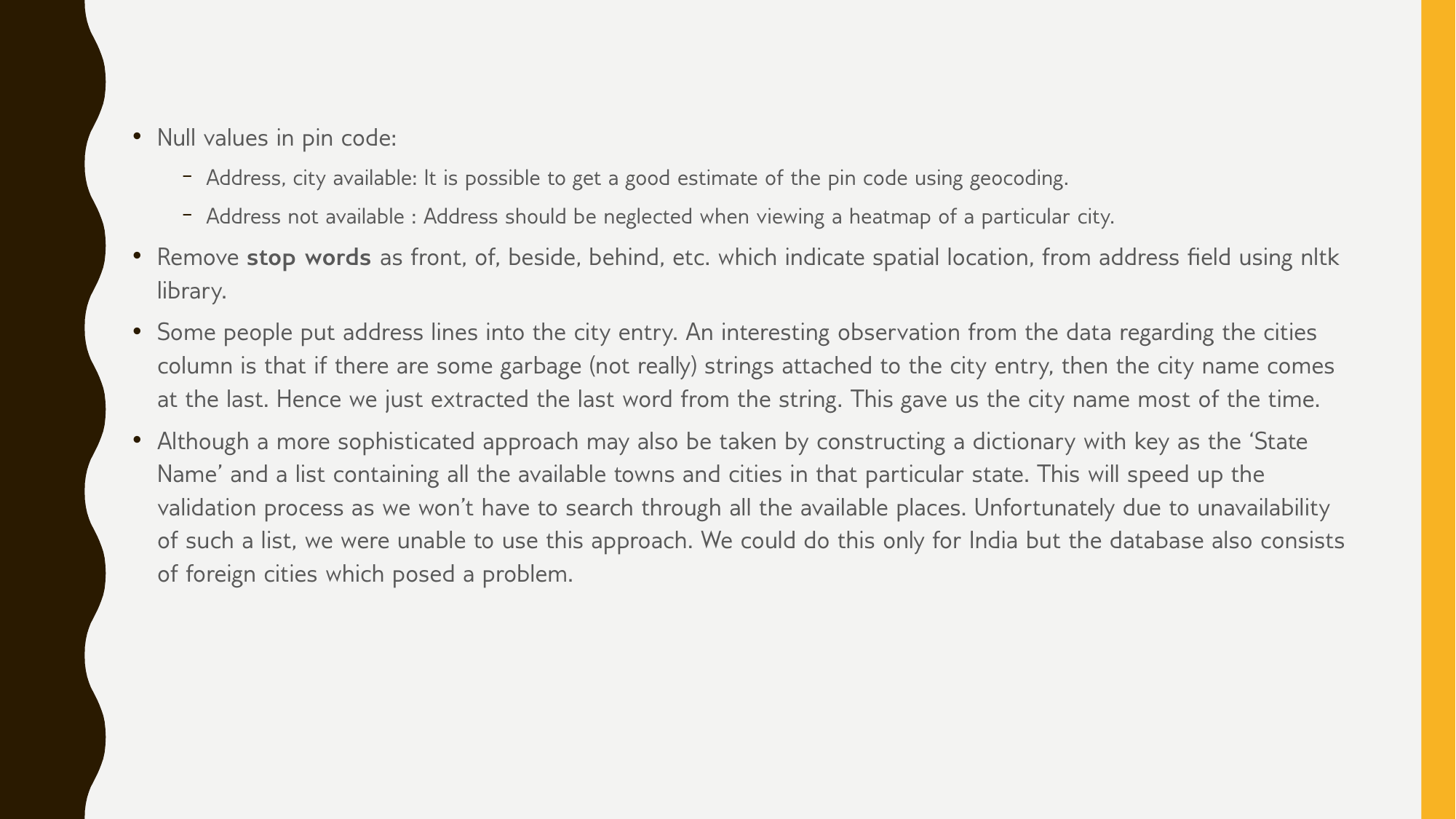

Null values in pin code:
Address, city available: It is possible to get a good estimate of the pin code using geocoding.
Address not available : Address should be neglected when viewing a heatmap of a particular city.
Remove stop words as front, of, beside, behind, etc. which indicate spatial location, from address field using nltk library.
Some people put address lines into the city entry. An interesting observation from the data regarding the cities column is that if there are some garbage (not really) strings attached to the city entry, then the city name comes at the last. Hence we just extracted the last word from the string. This gave us the city name most of the time.
Although a more sophisticated approach may also be taken by constructing a dictionary with key as the ‘State Name’ and a list containing all the available towns and cities in that particular state. This will speed up the validation process as we won’t have to search through all the available places. Unfortunately due to unavailability of such a list, we were unable to use this approach. We could do this only for India but the database also consists of foreign cities which posed a problem.